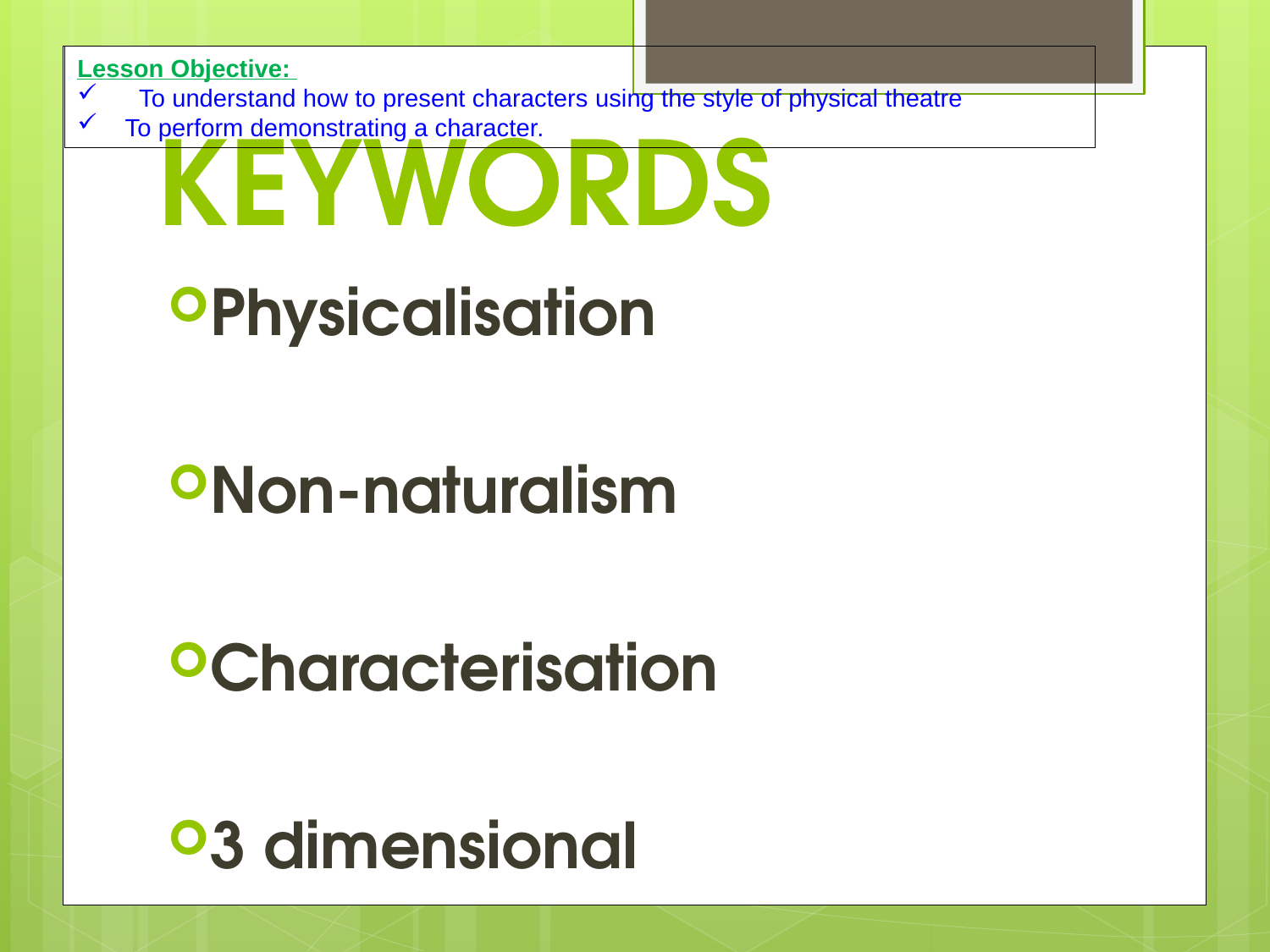

Lesson Objective:
  To understand how to present characters using the style of physical theatre
To perform demonstrating a character.
# KEYWORDS
Physicalisation

Non-naturalism

Characterisation

3 dimensional